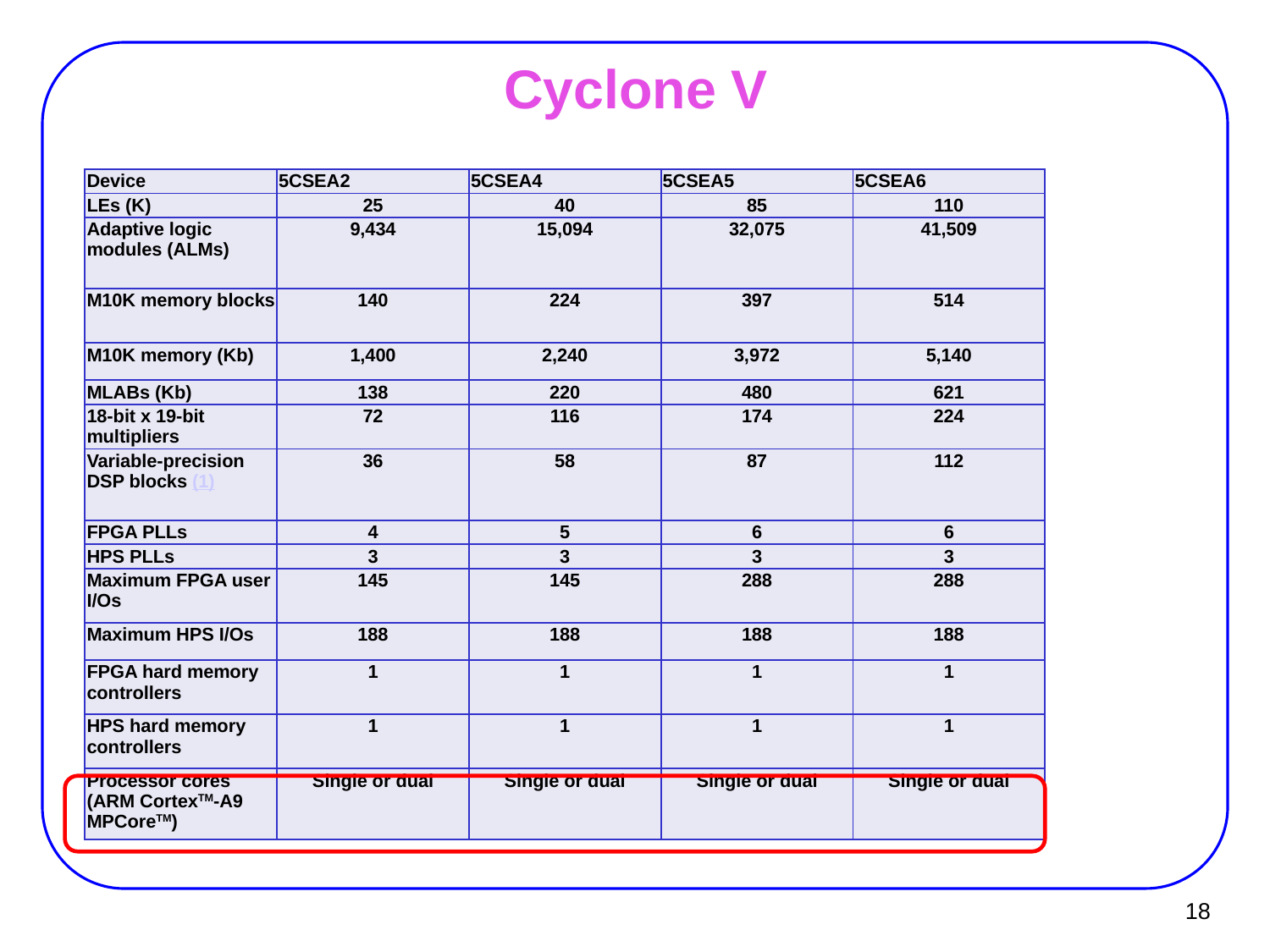

# Cyclone V
| Device | 5CSEA2 | 5CSEA4 | 5CSEA5 | 5CSEA6 |
| --- | --- | --- | --- | --- |
| LEs (K) | 25 | 40 | 85 | 110 |
| Adaptive logic modules (ALMs) | 9,434 | 15,094 | 32,075 | 41,509 |
| M10K memory blocks | 140 | 224 | 397 | 514 |
| M10K memory (Kb) | 1,400 | 2,240 | 3,972 | 5,140 |
| MLABs (Kb) | 138 | 220 | 480 | 621 |
| 18-bit x 19-bit multipliers | 72 | 116 | 174 | 224 |
| Variable-precision DSP blocks (1) | 36 | 58 | 87 | 112 |
| FPGA PLLs | 4 | 5 | 6 | 6 |
| HPS PLLs | 3 | 3 | 3 | 3 |
| Maximum FPGA user I/Os | 145 | 145 | 288 | 288 |
| Maximum HPS I/Os | 188 | 188 | 188 | 188 |
| FPGA hard memory controllers | 1 | 1 | 1 | 1 |
| HPS hard memory controllers | 1 | 1 | 1 | 1 |
| Processor cores (ARM CortexTM-A9 MPCoreTM) | Single or dual | Single or dual | Single or dual | Single or dual |

18